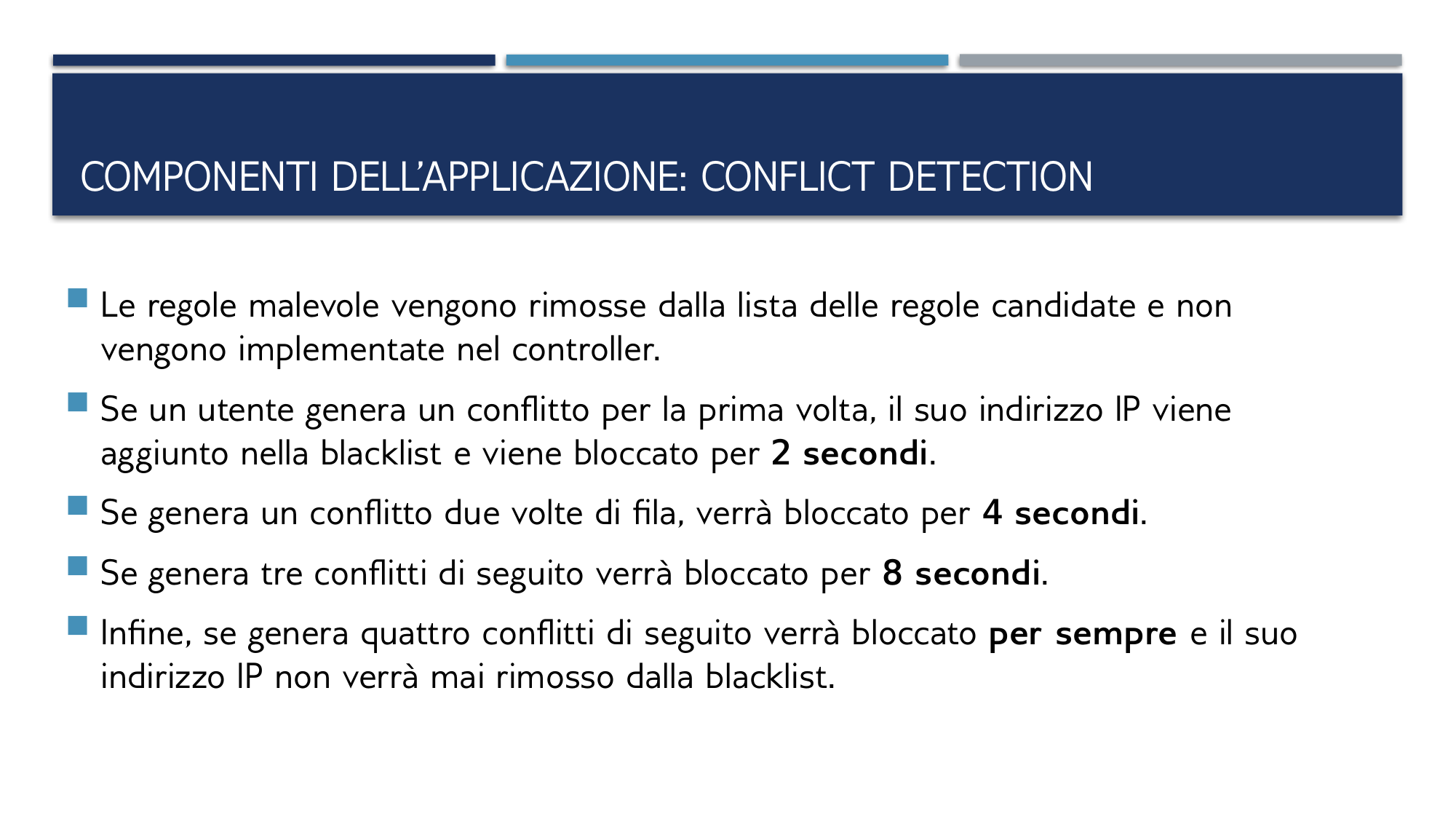

# COMPONENTI DELL’APPLICAZIONE: CONFLICT DETECTION
Le regole malevole vengono rimosse dalla lista delle regole candidate e non vengono implementate nel controller.
Se un utente genera un conflitto per la prima volta, il suo indirizzo IP viene aggiunto nella blacklist e viene bloccato per 2 secondi.
Se genera un conflitto due volte di fila, verrà bloccato per 4 secondi.
Se genera tre conflitti di seguito verrà bloccato per 8 secondi.
Infine, se genera quattro conflitti di seguito verrà bloccato per sempre e il suo indirizzo IP non verrà mai rimosso dalla blacklist.